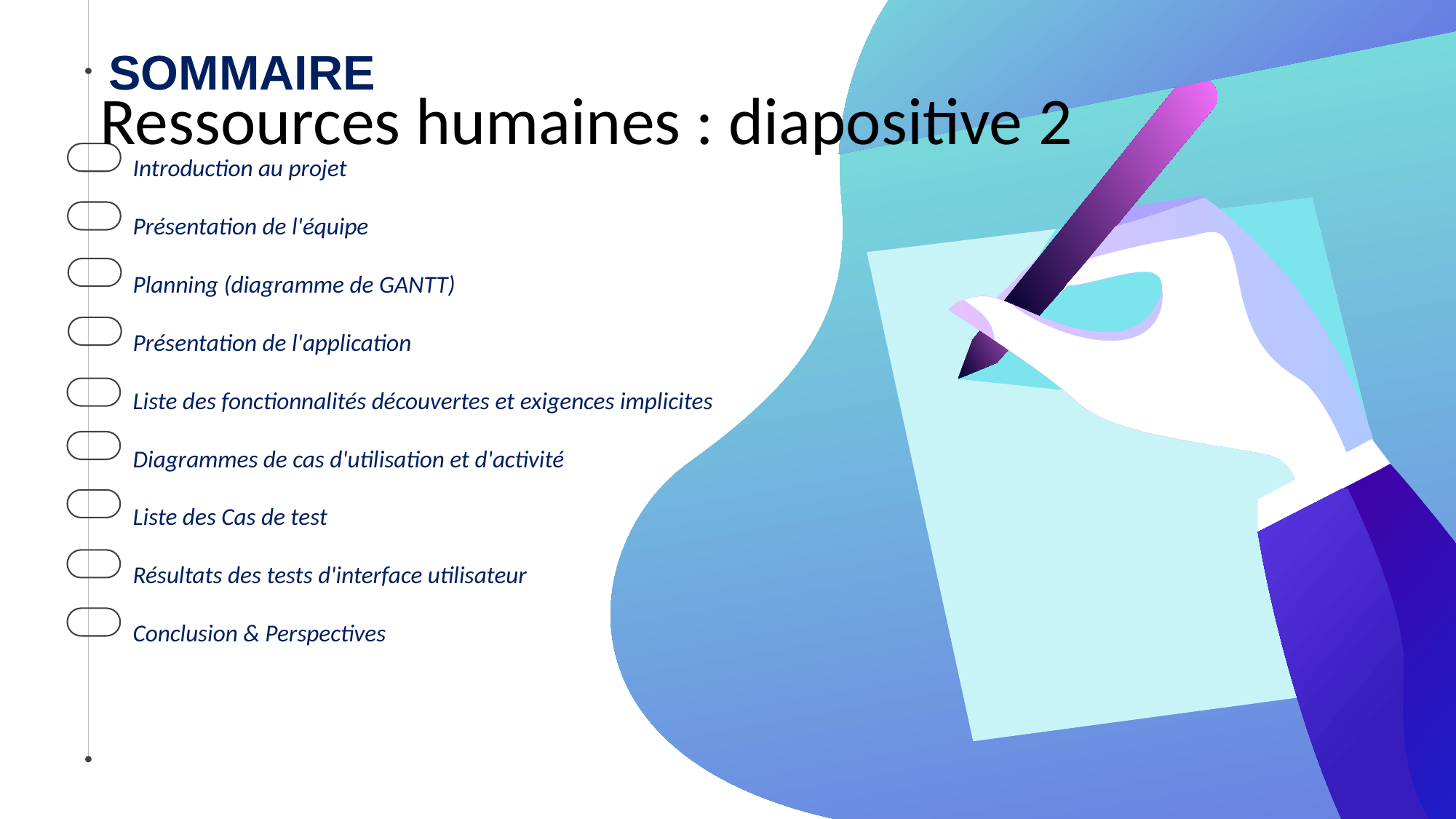

SOMMAIRE
# Ressources humaines : diapositive 2

Introduction au projet
Présentation de l'équipe
Planning (diagramme de GANTT)
Présentation de l'application
Liste des fonctionnalités découvertes et exigences implicites
Diagrammes de cas d'utilisation et d'activité
Liste des Cas de test
Résultats des tests d'interface utilisateur
Conclusion & Perspectives